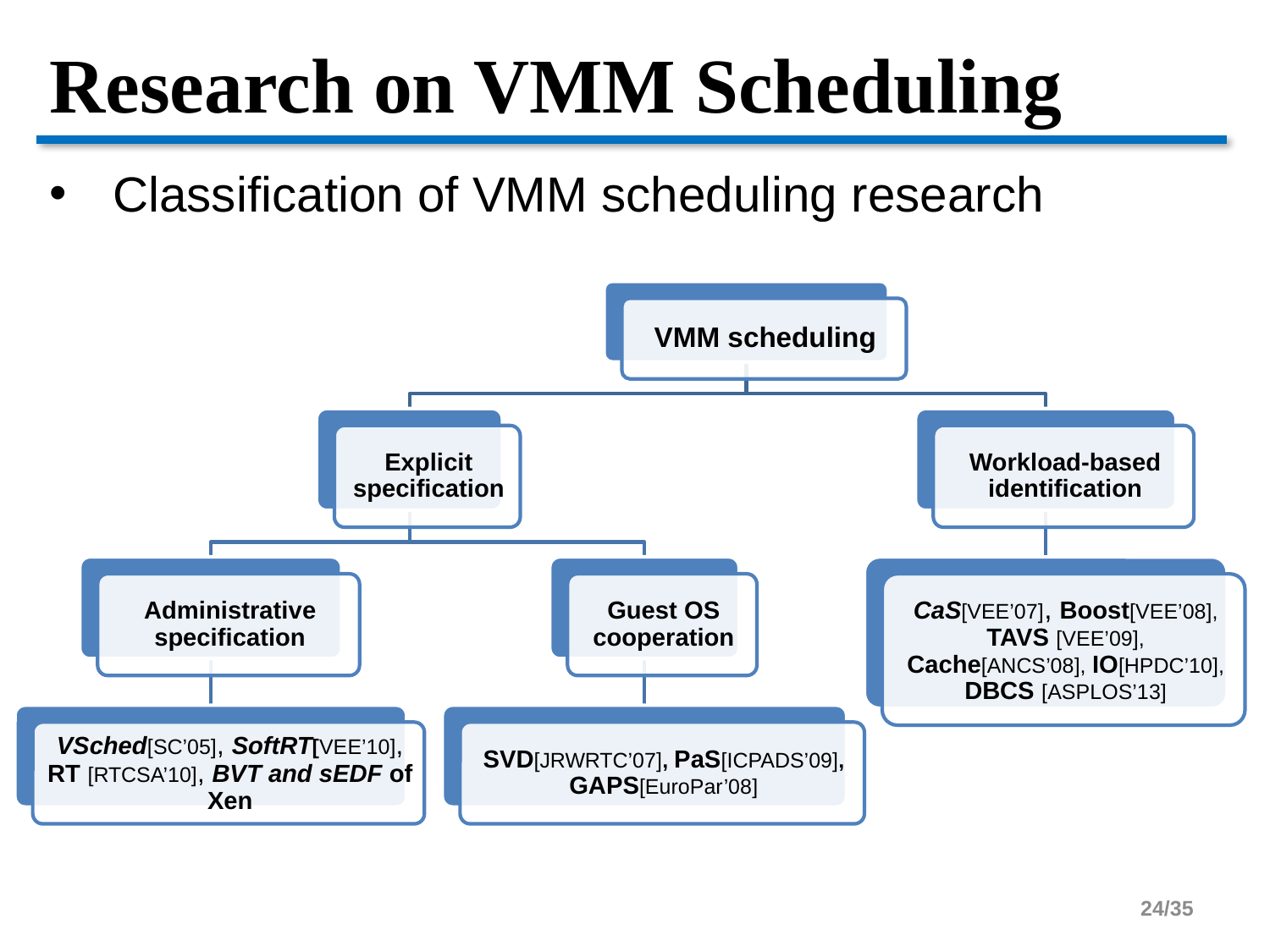

# Research on VMM Scheduling
Classification of VMM scheduling research
VMM scheduling
Explicit specification
Administrative specification
VSched[SC’05], SoftRT[VEE’10], RT [RTCSA’10], BVT and sEDF of Xen
Guest OS cooperation
SVD[JRWRTC’07], PaS[ICPADS’09], GAPS[EuroPar’08]
Workload-based identification
CaS[VEE’07], Boost[VEE’08], TAVS [VEE’09], Cache[ANCS’08], IO[HPDC’10], DBCS [ASPLOS’13]
24/35